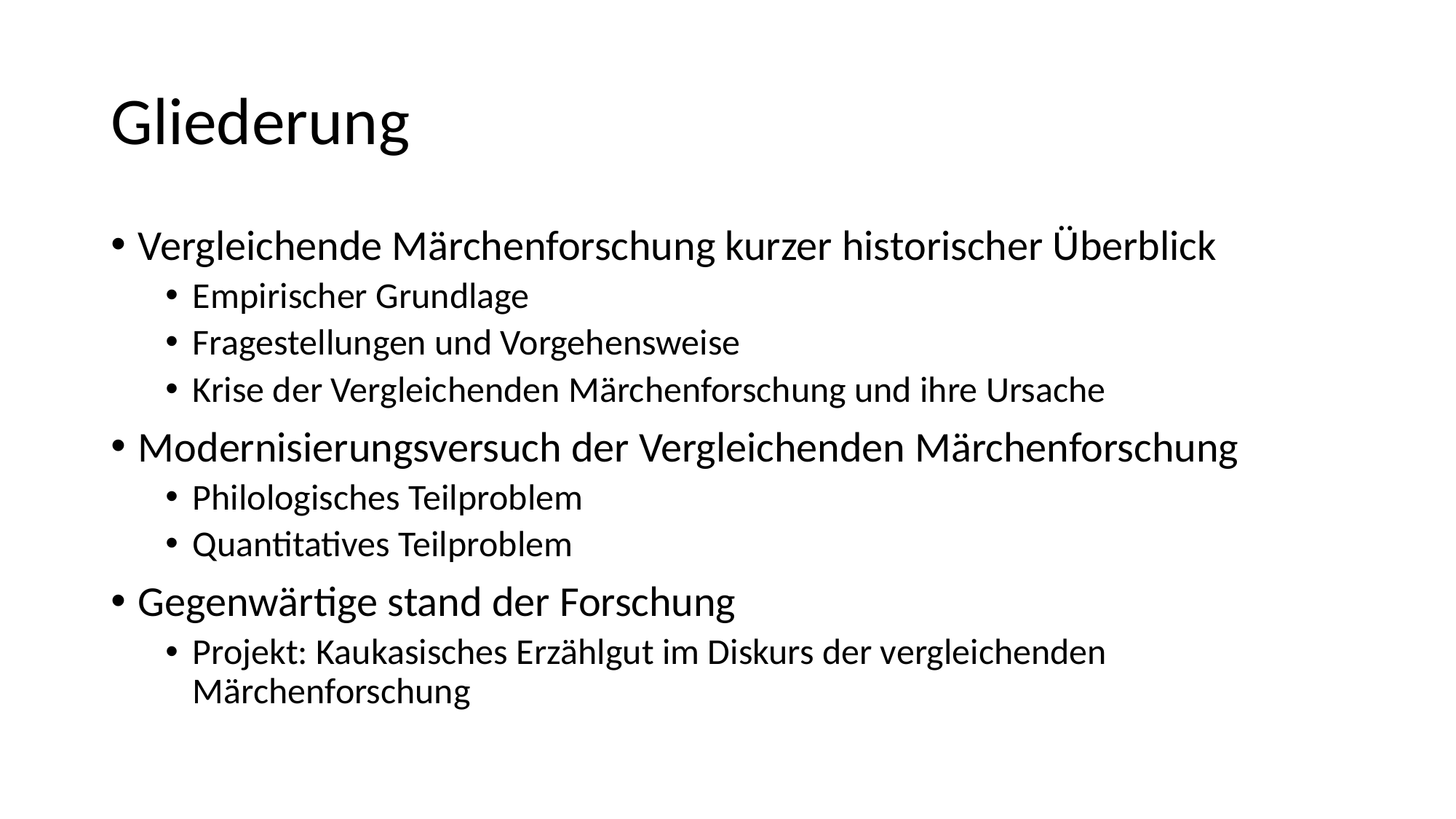

# Gliederung
Vergleichende Märchenforschung kurzer historischer Überblick
Empirischer Grundlage
Fragestellungen und Vorgehensweise
Krise der Vergleichenden Märchenforschung und ihre Ursache
Modernisierungsversuch der Vergleichenden Märchenforschung
Philologisches Teilproblem
Quantitatives Teilproblem
Gegenwärtige stand der Forschung
Projekt: Kaukasisches Erzählgut im Diskurs der vergleichenden Märchenforschung